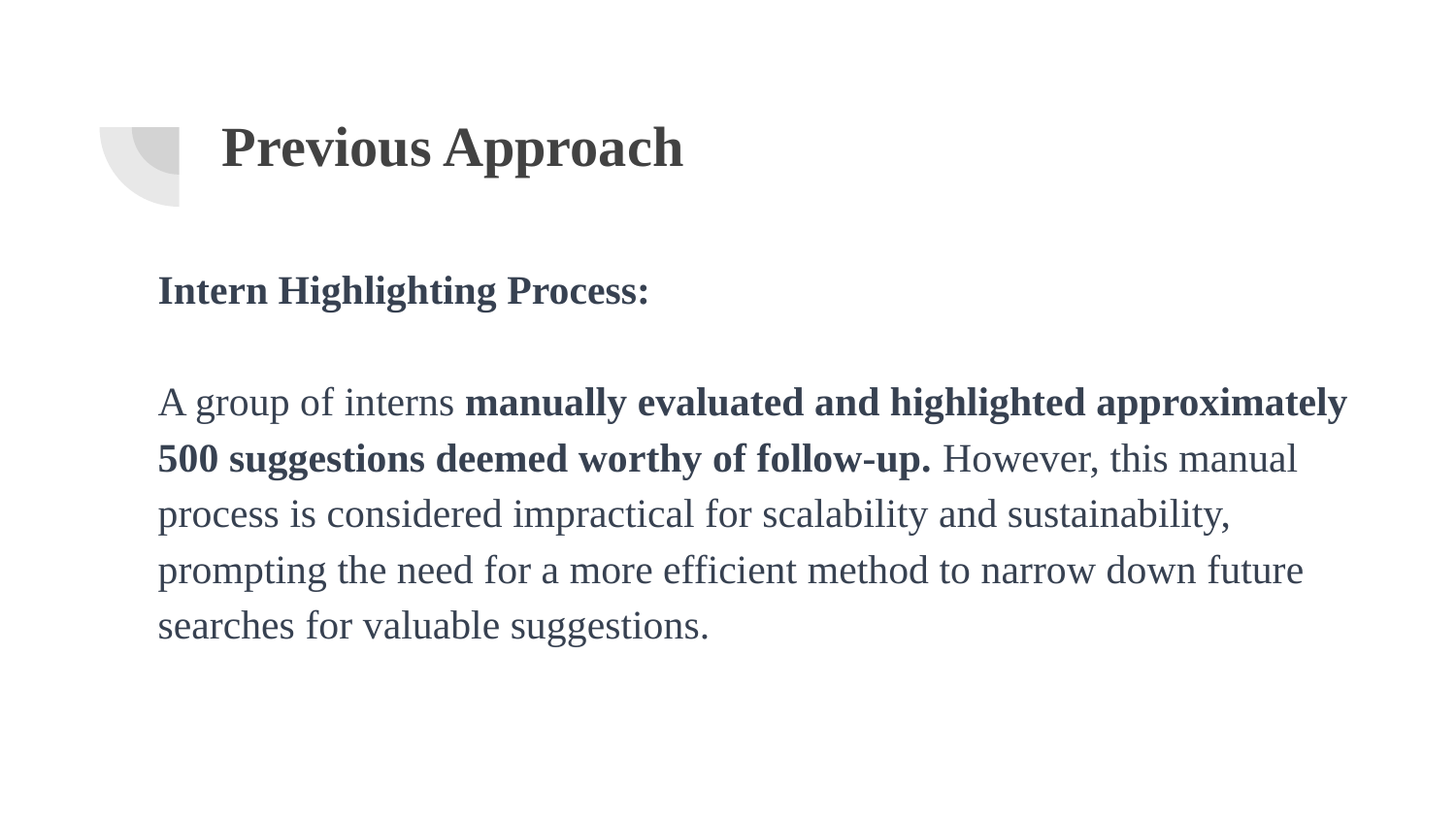

# Previous Approach
Intern Highlighting Process:

A group of interns manually evaluated and highlighted approximately 500 suggestions deemed worthy of follow-up. However, this manual process is considered impractical for scalability and sustainability, prompting the need for a more efficient method to narrow down future searches for valuable suggestions.